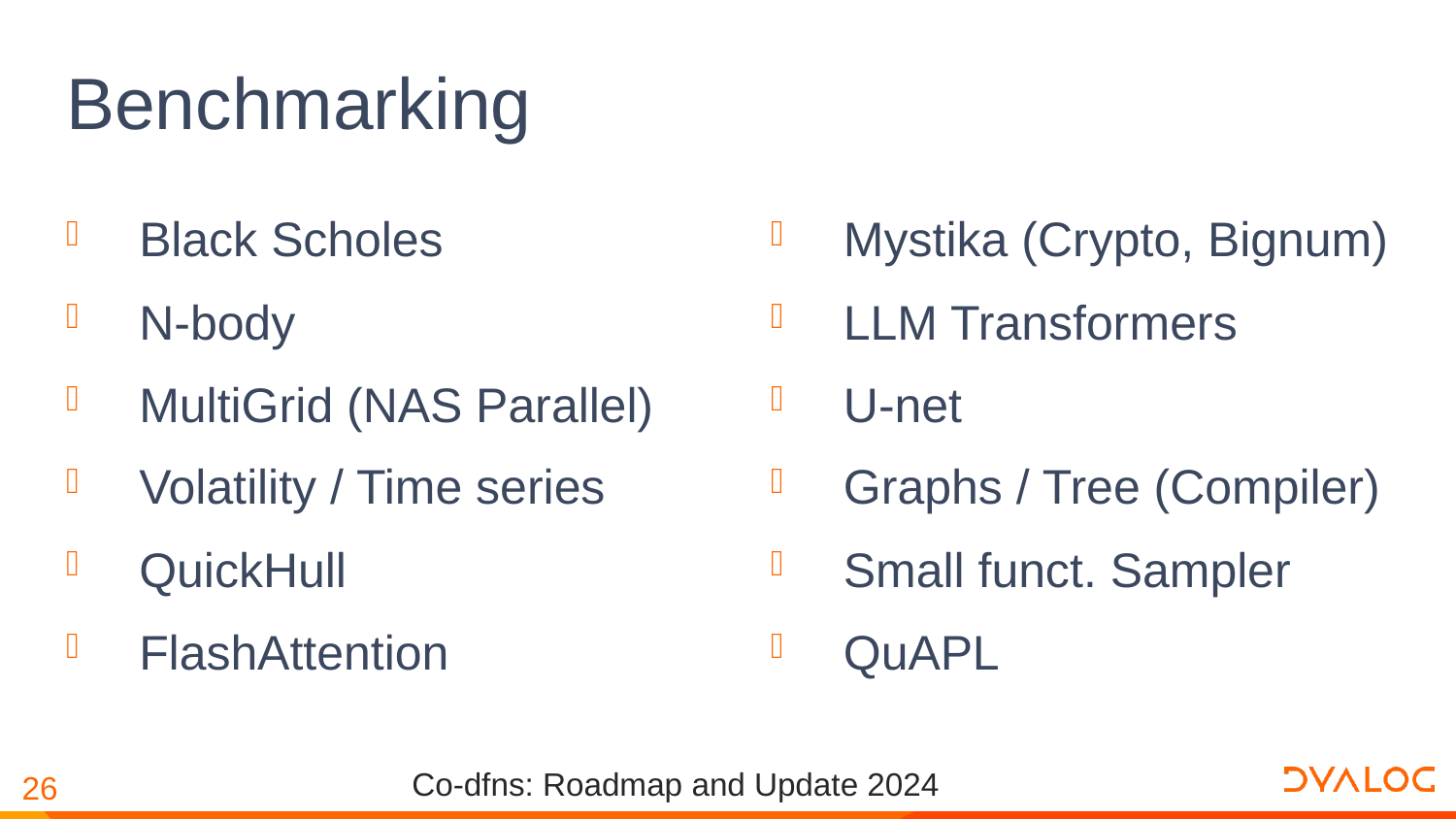

# Benchmarking
Black Scholes
N-body
MultiGrid (NAS Parallel)
Volatility / Time series
QuickHull
FlashAttention
Mystika (Crypto, Bignum)
LLM Transformers
U-net
Graphs / Tree (Compiler)
Small funct. Sampler
QuAPL